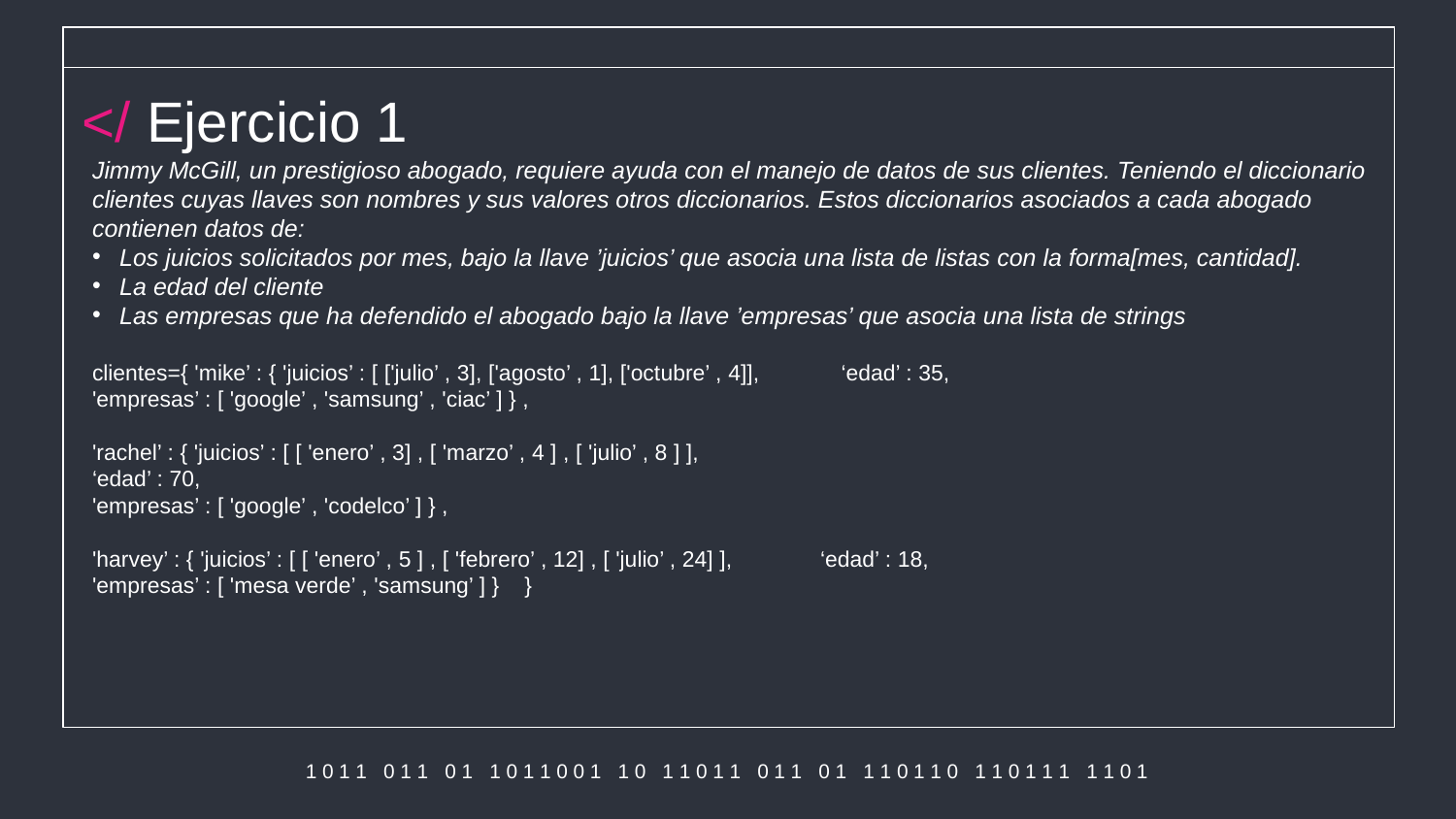

</ Ejercicio 1
Jimmy McGill, un prestigioso abogado, requiere ayuda con el manejo de datos de sus clientes. Teniendo el diccionario clientes cuyas llaves son nombres y sus valores otros diccionarios. Estos diccionarios asociados a cada abogado contienen datos de:
Los juicios solicitados por mes, bajo la llave ’juicios’ que asocia una lista de listas con la forma[mes, cantidad].
La edad del cliente
Las empresas que ha defendido el abogado bajo la llave ’empresas’ que asocia una lista de strings

clientes={ 'mike’ : { 'juicios’ : [ ['julio’ , 3], ['agosto’ , 1], ['octubre’ , 4]],             ‘edad’ : 35,
'empresas’ : [ 'google’ , 'samsung’ , 'ciac’ ] } ,

'rachel’ : { 'juicios’ : [ [ 'enero’ , 3] , [ 'marzo’ , 4 ] , [ 'julio’ , 8 ] ],
‘edad’ : 70,
'empresas’ : [ 'google’ , 'codelco’ ] } ,

'harvey’ : { 'juicios’ : [ [ 'enero’ , 5 ] , [ 'febrero’ , 12] , [ 'julio’ , 24] ],              ‘edad’ : 18,
'empresas’ : [ 'mesa verde’ , 'samsung’ ] }    }